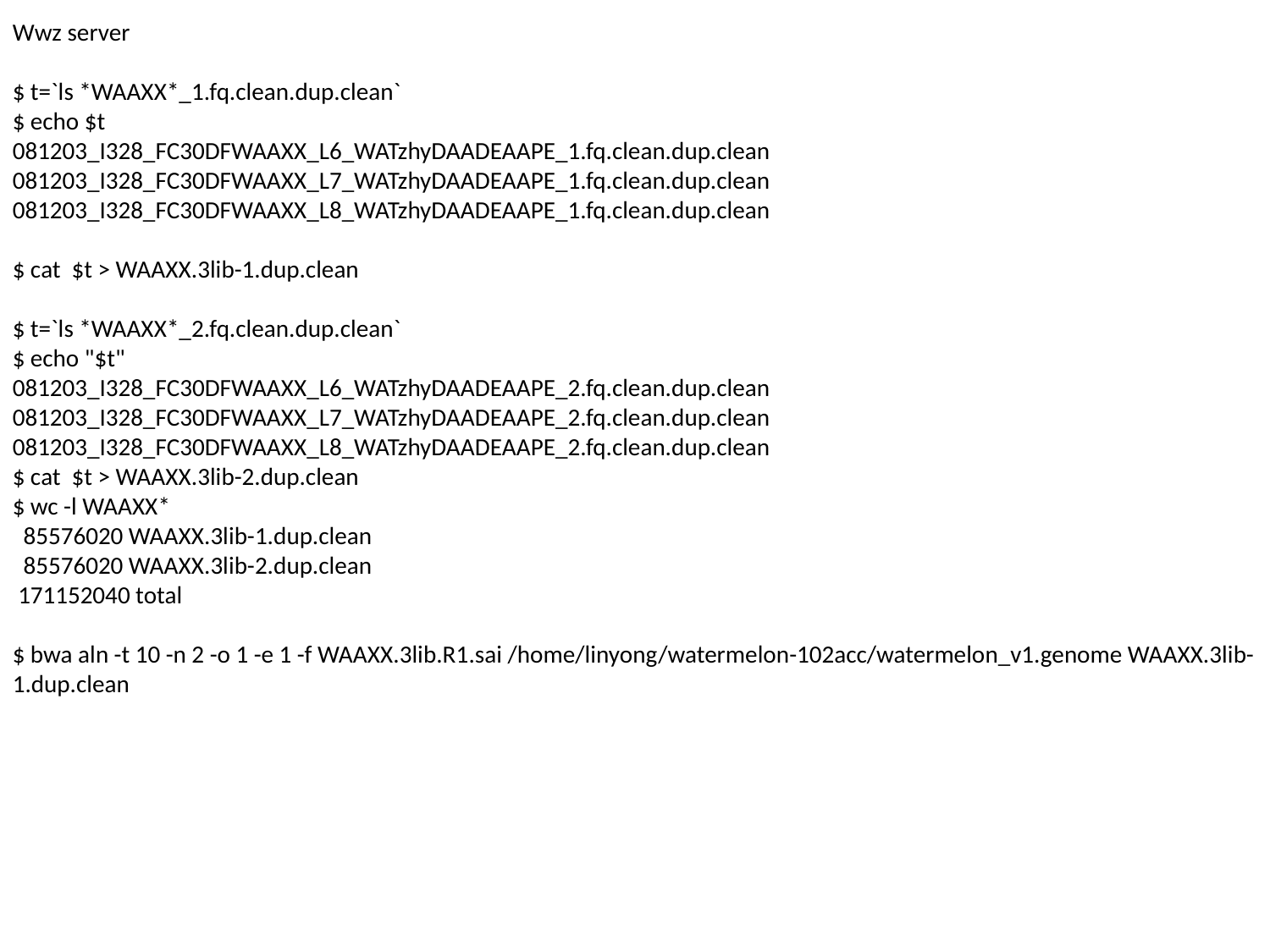

Wwz server

$ t=`ls *WAAXX*_1.fq.clean.dup.clean`
$ echo $t
081203_I328_FC30DFWAAXX_L6_WATzhyDAADEAAPE_1.fq.clean.dup.clean 081203_I328_FC30DFWAAXX_L7_WATzhyDAADEAAPE_1.fq.clean.dup.clean 081203_I328_FC30DFWAAXX_L8_WATzhyDAADEAAPE_1.fq.clean.dup.clean

$ cat  $t > WAAXX.3lib-1.dup.clean

$ t=`ls *WAAXX*_2.fq.clean.dup.clean`
$ echo "$t"
081203_I328_FC30DFWAAXX_L6_WATzhyDAADEAAPE_2.fq.clean.dup.clean
081203_I328_FC30DFWAAXX_L7_WATzhyDAADEAAPE_2.fq.clean.dup.clean
081203_I328_FC30DFWAAXX_L8_WATzhyDAADEAAPE_2.fq.clean.dup.clean
$ cat  $t > WAAXX.3lib-2.dup.clean
$ wc -l WAAXX*
  85576020 WAAXX.3lib-1.dup.clean
  85576020 WAAXX.3lib-2.dup.clean
 171152040 total

$ bwa aln -t 10 -n 2 -o 1 -e 1 -f WAAXX.3lib.R1.sai /home/linyong/watermelon-102acc/watermelon_v1.genome WAAXX.3lib-1.dup.clean